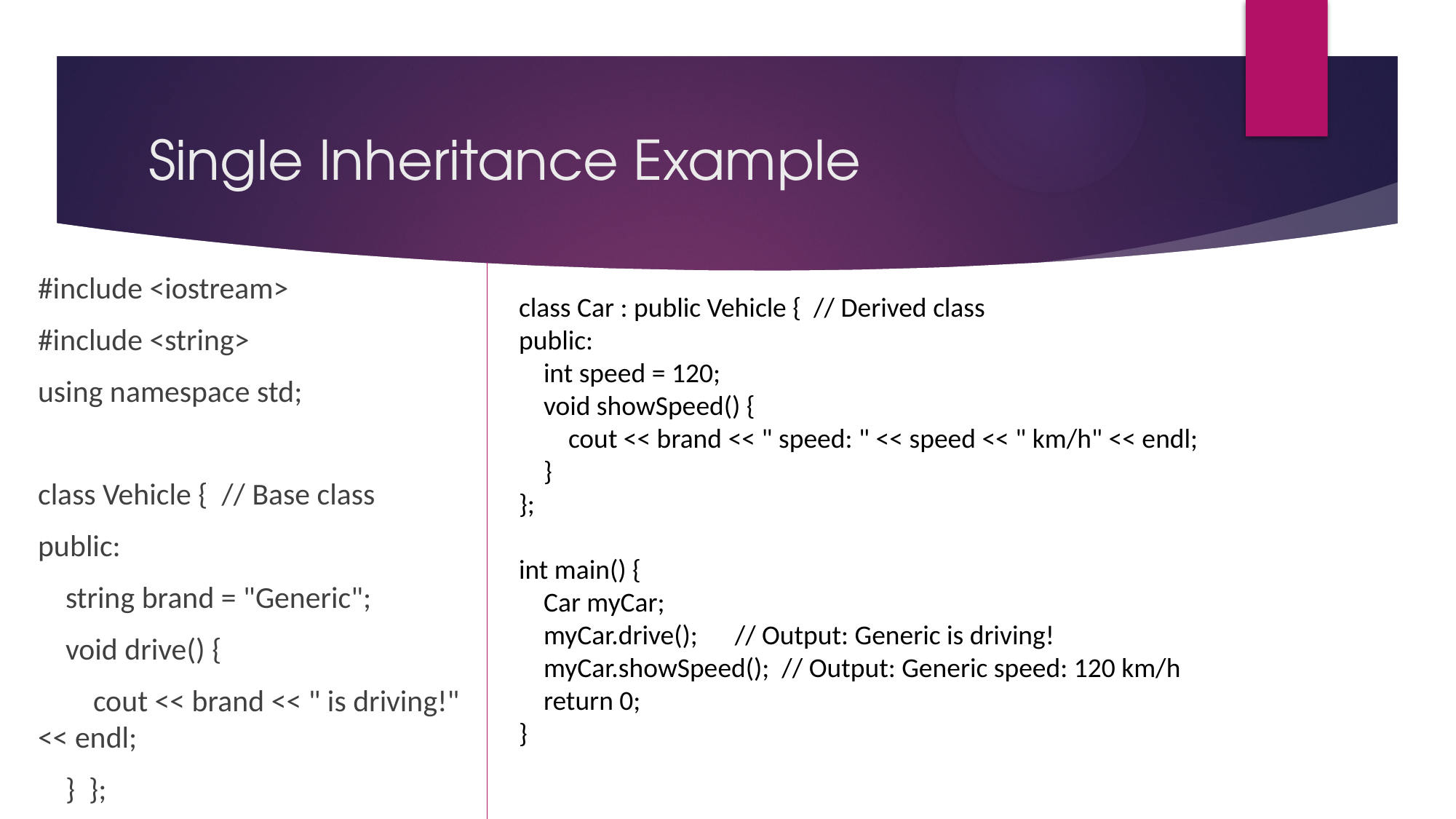

# Single Inheritance Example
#include <iostream>
#include <string>
using namespace std;

class Vehicle {  // Base class
public:
    string brand = "Generic";
    void drive() {
        cout << brand << " is driving!" << endl;
    }  };

class Car : public Vehicle {  // Derived class
public:
    int speed = 120;
    void showSpeed() {
        cout << brand << " speed: " << speed << " km/h" << endl;
    }
};

int main() {
    Car myCar;
    myCar.drive();      // Output: Generic is driving!
    myCar.showSpeed();  // Output: Generic speed: 120 km/h
    return 0;
}